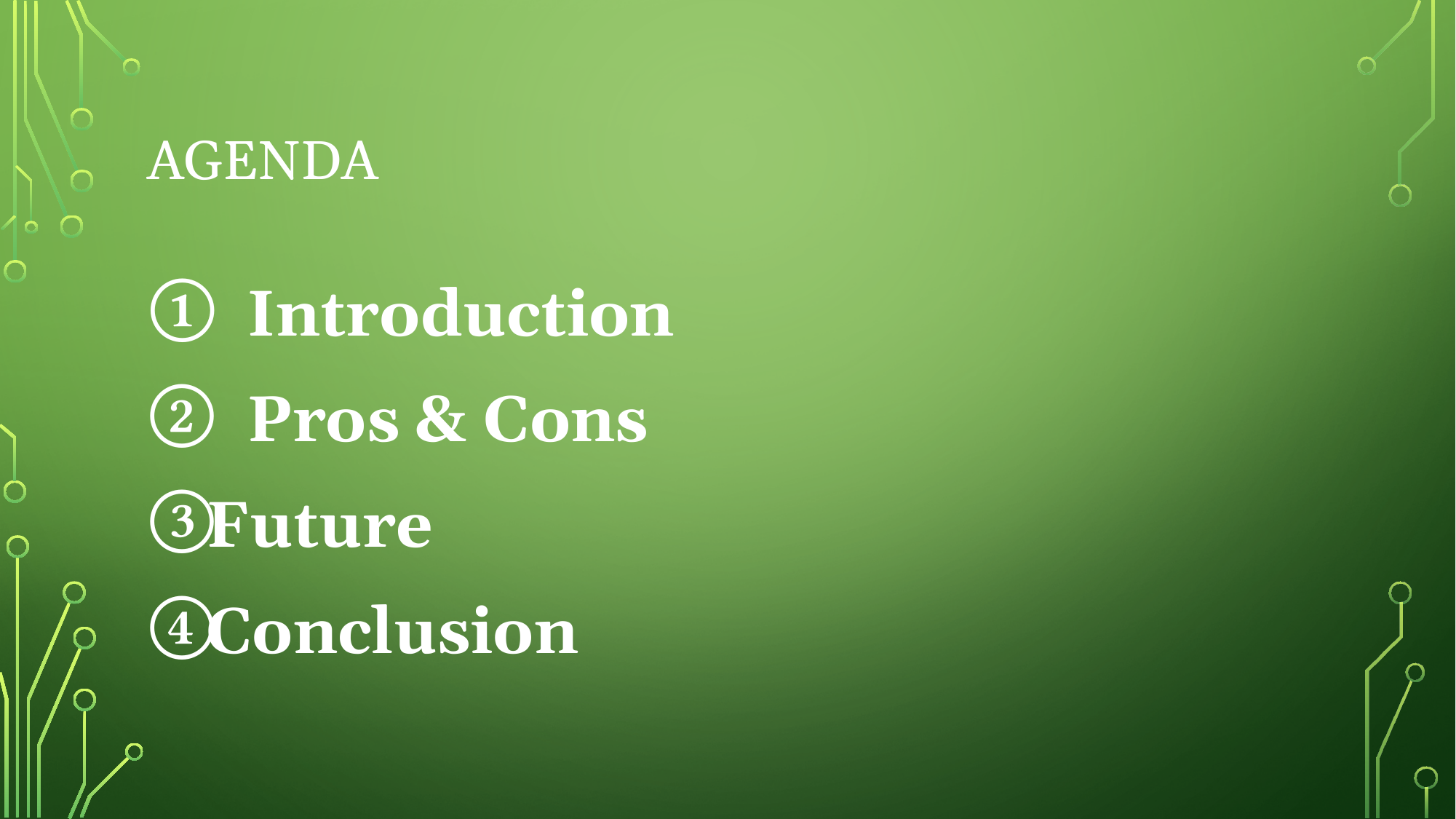

# Agenda
Introduction
Pros & Cons
Future
Conclusion